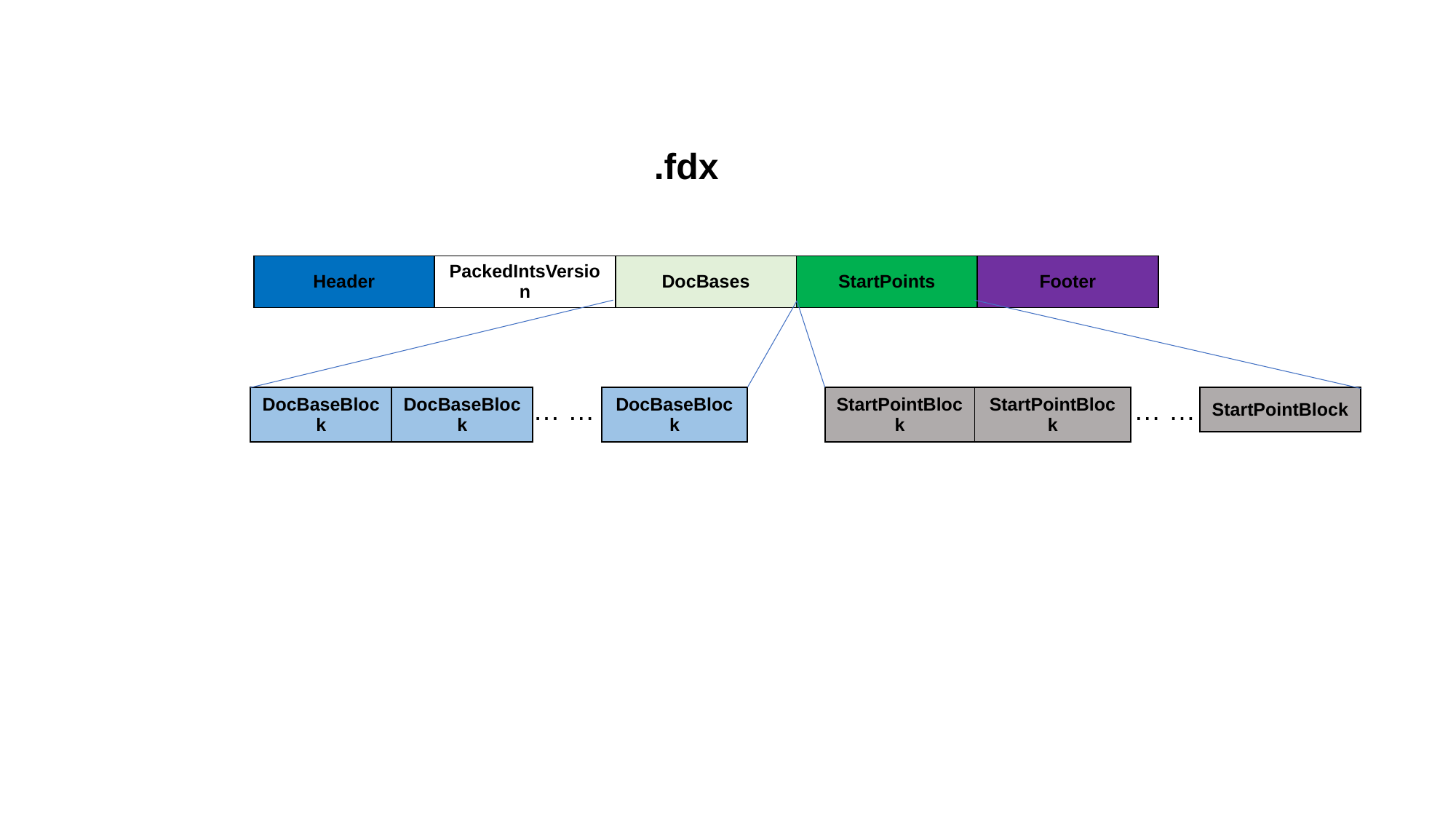

.fdx
| Header | PackedIntsVersion | DocBases | StartPoints | Footer |
| --- | --- | --- | --- | --- |
| DocBaseBlock |
| --- |
| StartPointBlock | StartPointBlock |
| --- | --- |
| DocBaseBlock | DocBaseBlock |
| --- | --- |
… …
| StartPointBlock |
| --- |
… …